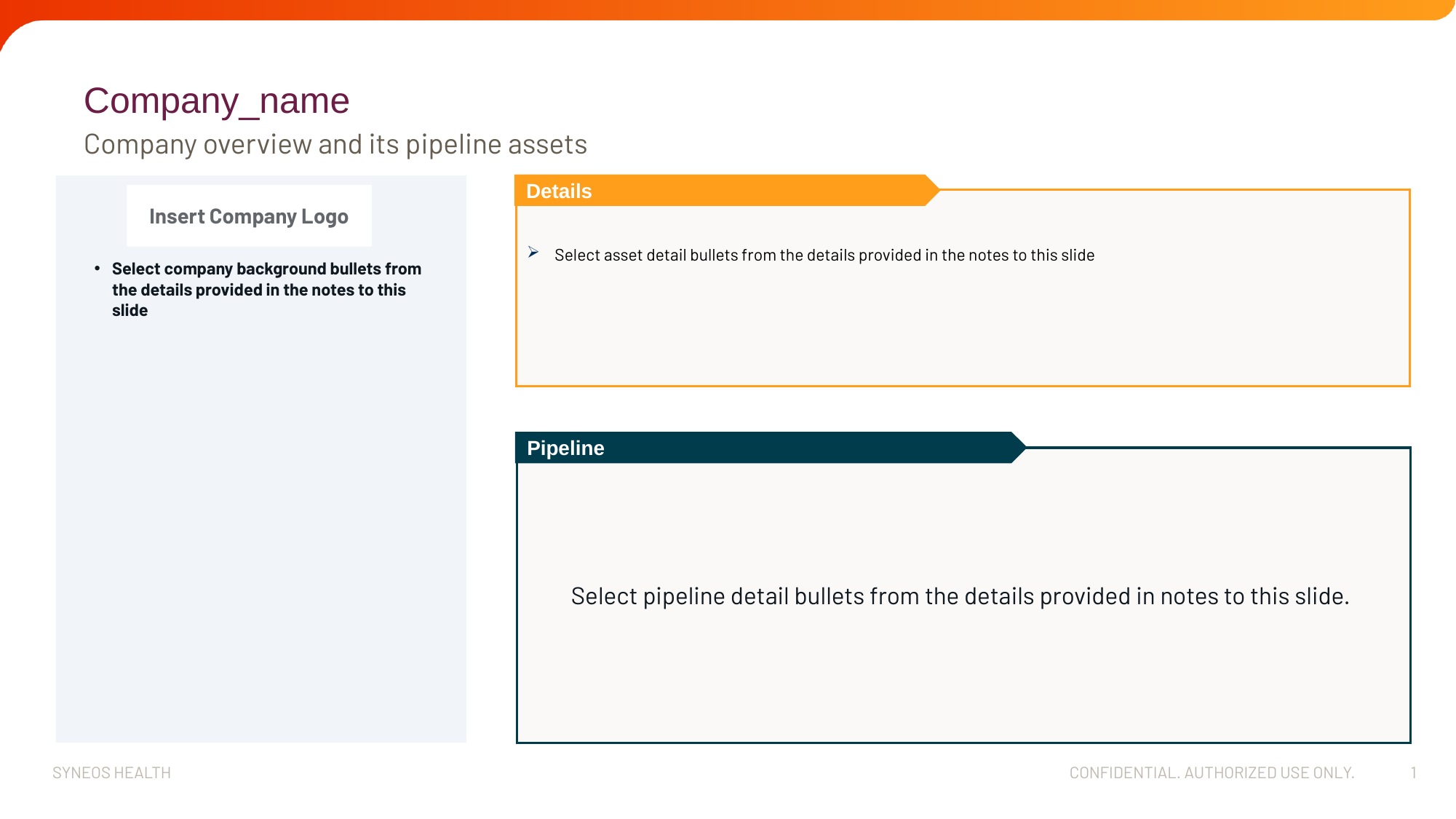

# Company_name
Company overview and its pipeline assets

Details
Insert Company Logo

Select asset detail bullets from the details provided in the notes to this slide

Select company background bullets from the details provided in the notes to this slide
Pipeline
Select pipeline detail bullets from the details provided in notes to this slide.